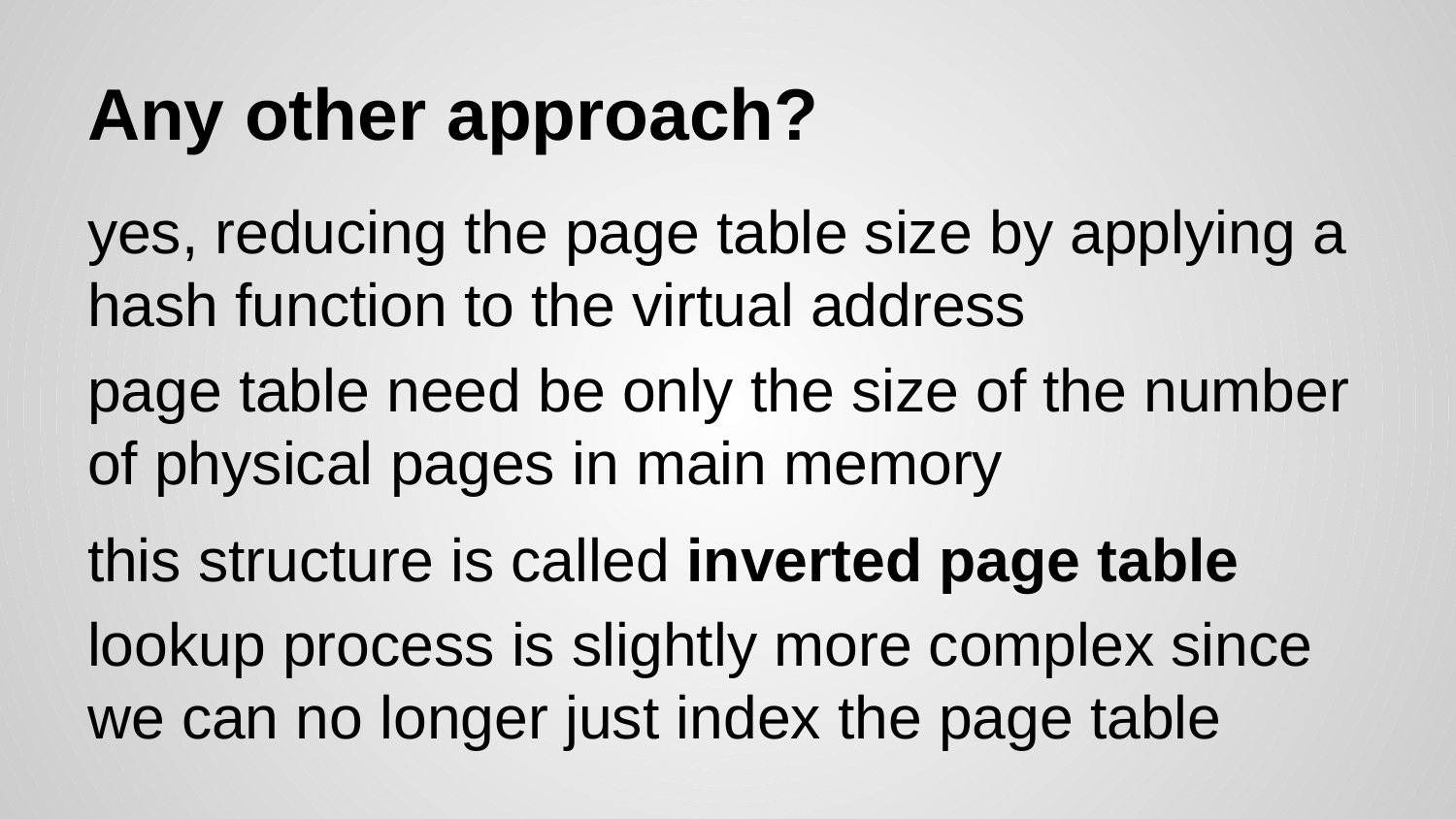

# Any other approach?
yes, reducing the page table size by applying a hash function to the virtual address
page table need be only the size of the number of physical pages in main memory
this structure is called inverted page table
lookup process is slightly more complex since we can no longer just index the page table